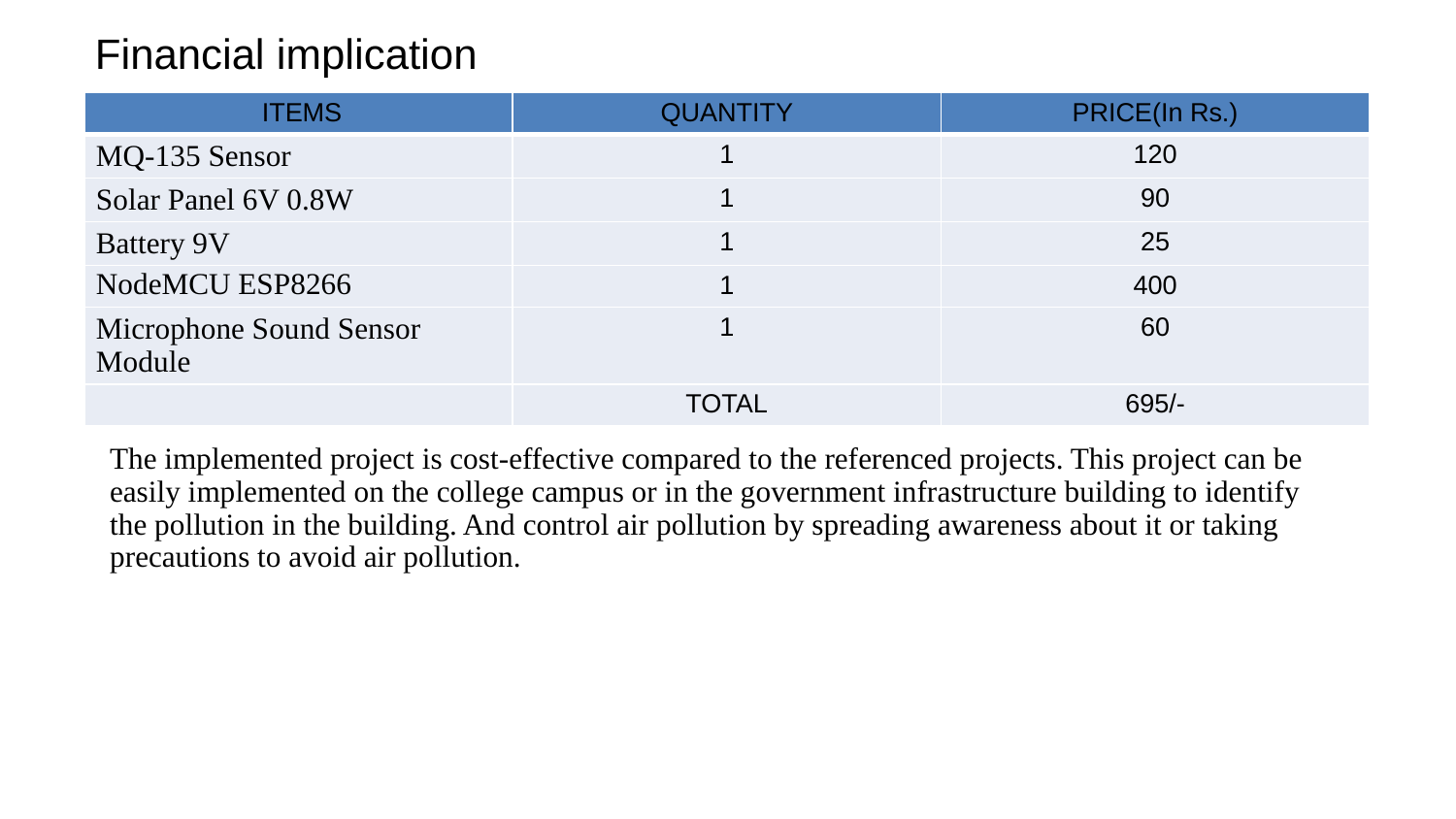

# Financial implication
| ITEMS | QUANTITY | PRICE(In Rs.) |
| --- | --- | --- |
| MQ-135 Sensor | 1 | 120 |
| Solar Panel 6V 0.8W | 1 | 90 |
| Battery 9V | 1 | 25 |
| NodeMCU ESP8266 | 1 | 400 |
| Microphone Sound Sensor Module | 1 | 60 |
|  | TOTAL | 695/- |
The implemented project is cost-effective compared to the referenced projects. This project can be easily implemented on the college campus or in the government infrastructure building to identify the pollution in the building. And control air pollution by spreading awareness about it or taking precautions to avoid air pollution.